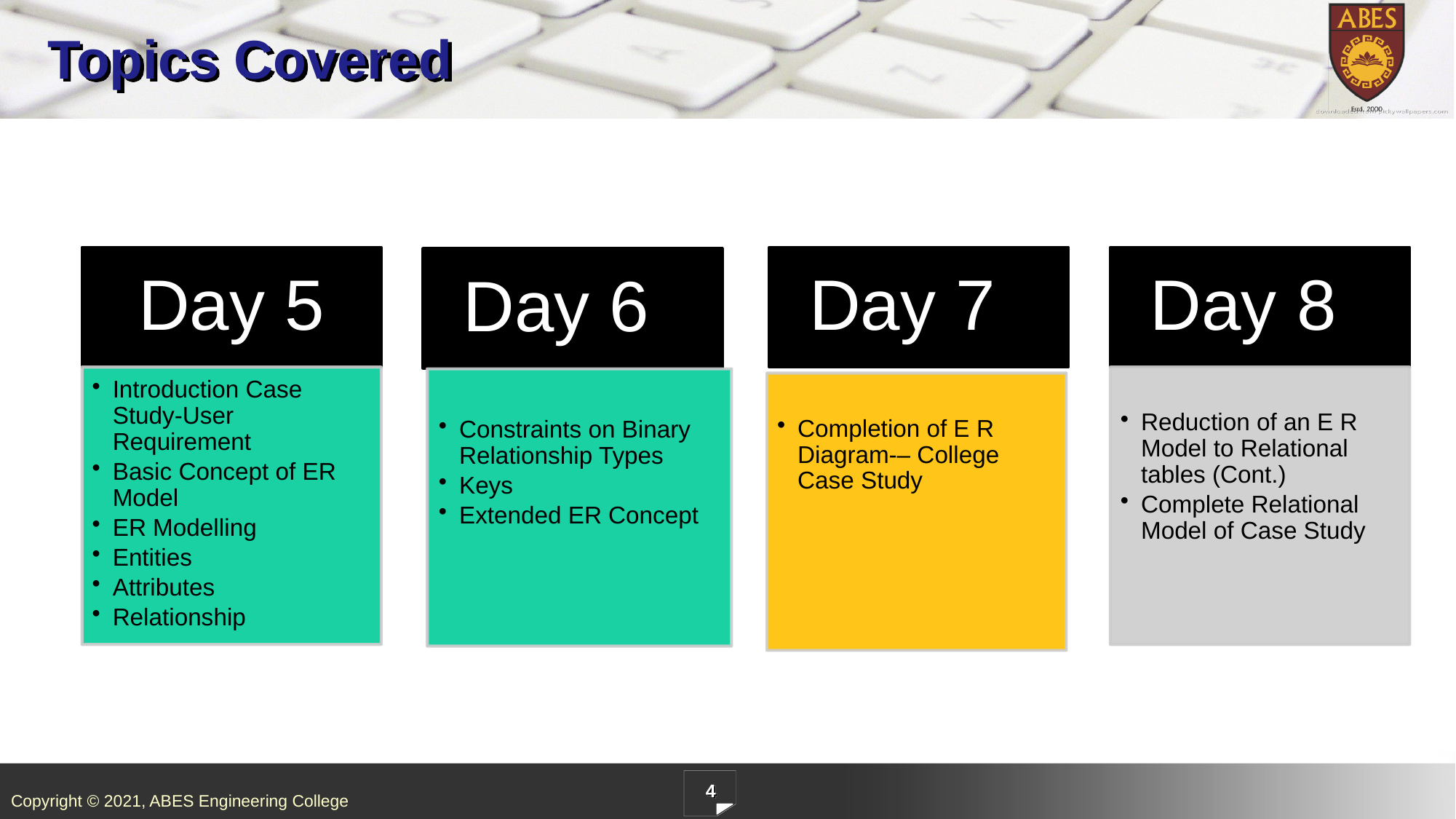

# Topics Covered

Day 5
Introduction Case Study-User Requirement
Basic Concept of ER Model
ER Modelling
Entities
Attributes
Relationship
Day 6

Constraints on Binary Relationship Types
Keys
Extended ER Concept
Day 7

Completion of E R Diagram-– College Case Study

Day 8

Reduction of an E R Model to Relational tables (Cont.)
Complete Relational Model of Case Study

4